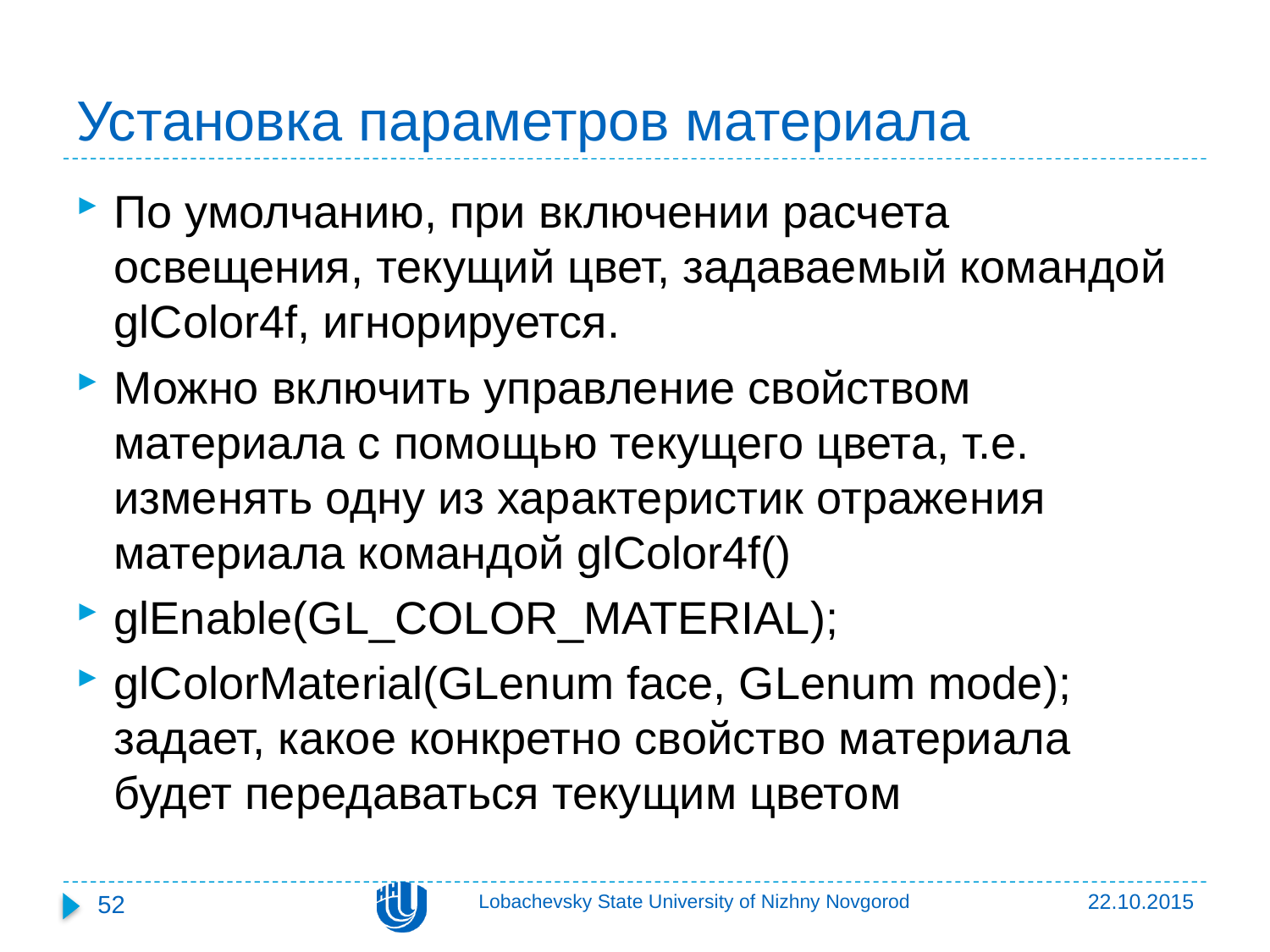

# Установка параметров материала
По умолчанию, при включении расчета освещения, текущий цвет, задаваемый командой glColor4f, игнорируется.
Можно включить управление свойством материала с помощью текущего цвета, т.е. изменять одну из характеристик отражения материала командой glColor4f()
glEnable(GL_COLOR_MATERIAL);
glColorMaterial(GLenum face, GLenum mode); задает, какое конкретно свойство материала будет передаваться текущим цветом
52
Lobachevsky State University of Nizhny Novgorod
22.10.2015